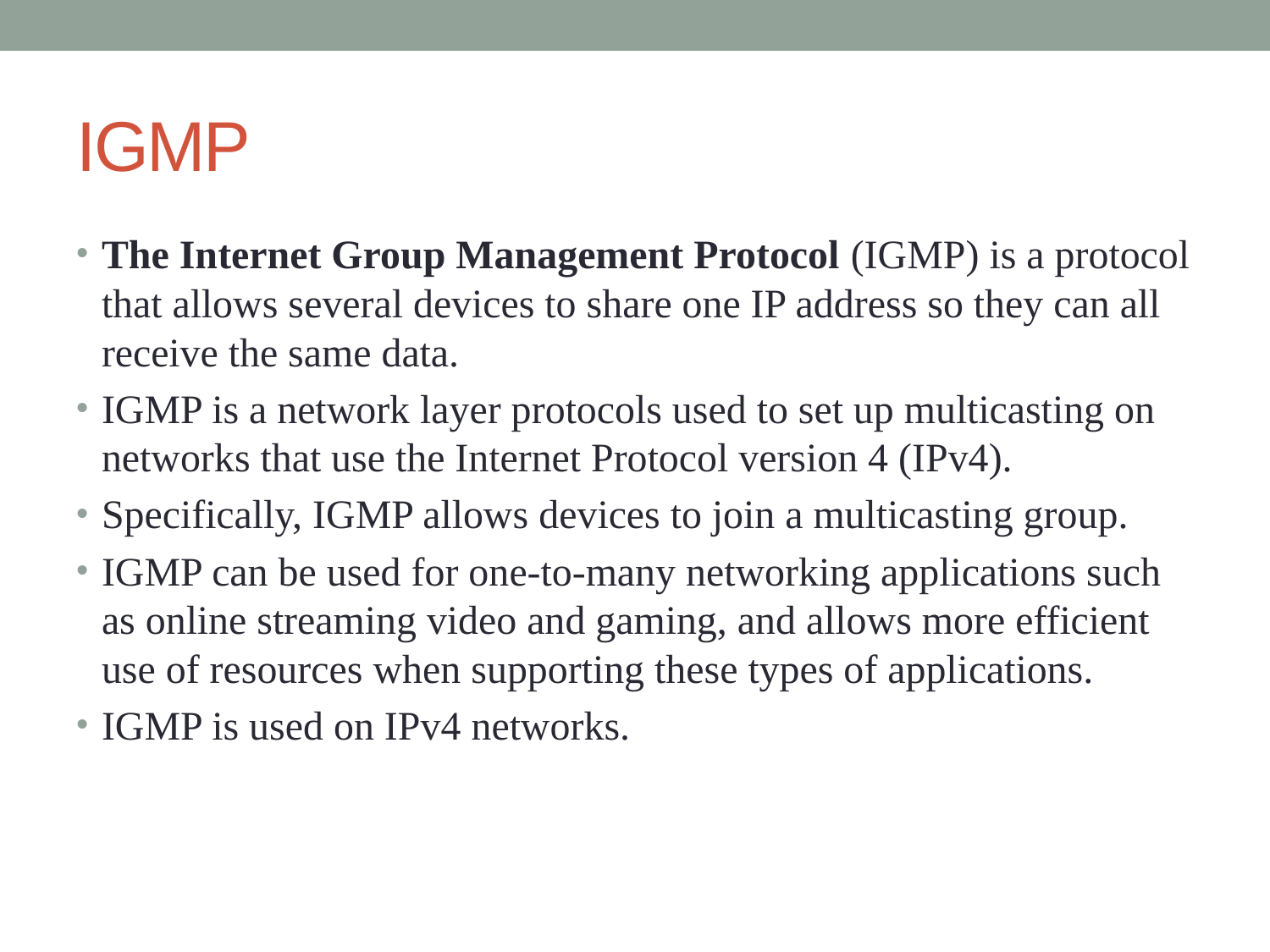

# IGMP
The Internet Group Management Protocol (IGMP) is a protocol that allows several devices to share one IP address so they can all receive the same data.
IGMP is a network layer protocols used to set up multicasting on networks that use the Internet Protocol version 4 (IPv4).
Specifically, IGMP allows devices to join a multicasting group.
IGMP can be used for one-to-many networking applications such as online streaming video and gaming, and allows more efficient use of resources when supporting these types of applications.
IGMP is used on IPv4 networks.